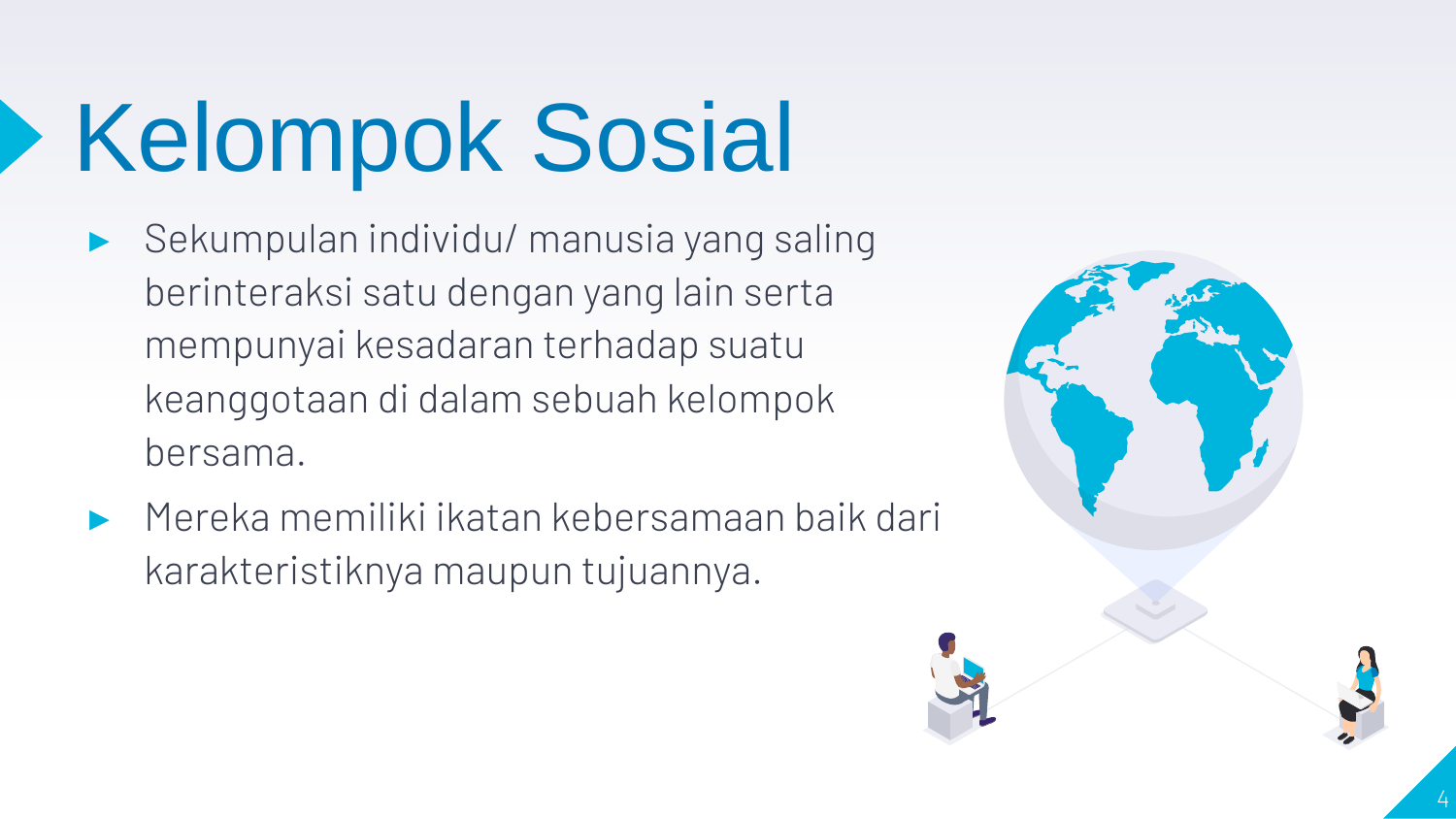

# Kelompok Sosial
Sekumpulan individu/ manusia yang saling berinteraksi satu dengan yang lain serta mempunyai kesadaran terhadap suatu keanggotaan di dalam sebuah kelompok bersama.
Mereka memiliki ikatan kebersamaan baik dari karakteristiknya maupun tujuannya.

4